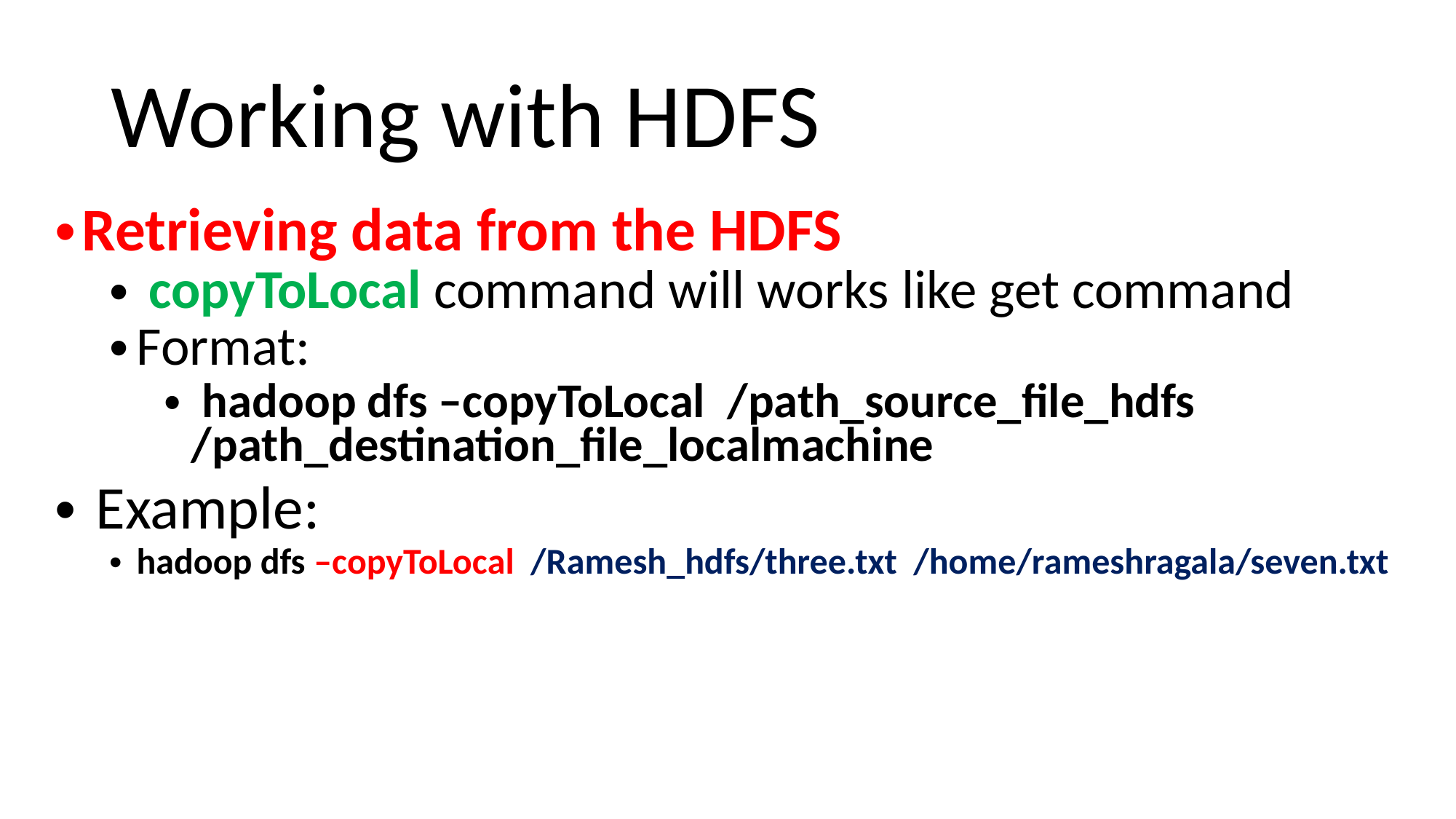

Working with HDFS
Retrieving data from the HDFS
 copyToLocal command will works like get command
Format:
 hadoop dfs –copyToLocal  /path_source_file_hdfs   /path_destination_file_localmachine
 Example:
hadoop dfs –copyToLocal  /Ramesh_hdfs/three.txt  /home/rameshragala/seven.txt